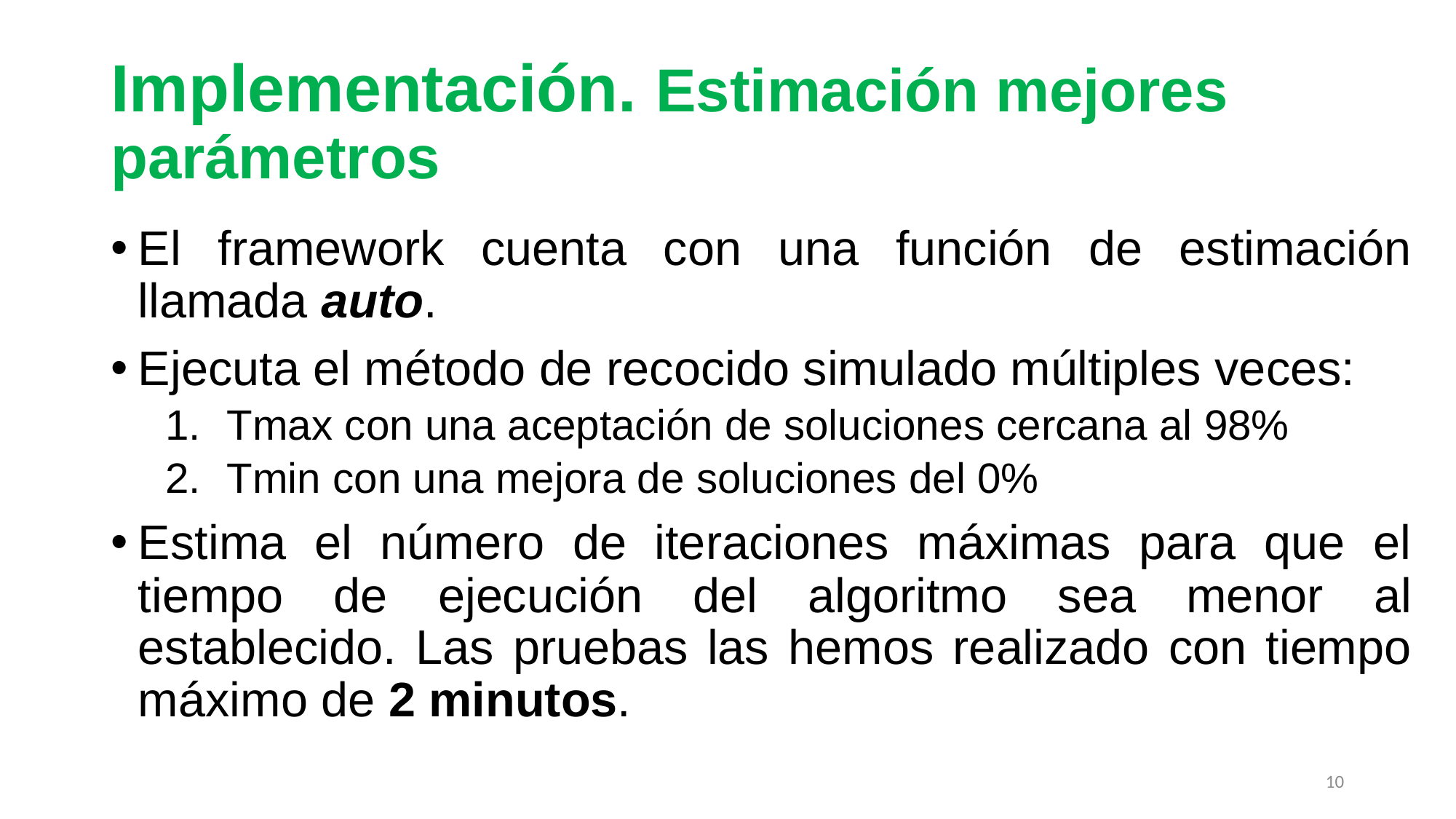

# Implementación. Estimación mejores parámetros
El framework cuenta con una función de estimación llamada auto.
Ejecuta el método de recocido simulado múltiples veces:
Tmax con una aceptación de soluciones cercana al 98%
Tmin con una mejora de soluciones del 0%
Estima el número de iteraciones máximas para que el tiempo de ejecución del algoritmo sea menor al establecido. Las pruebas las hemos realizado con tiempo máximo de 2 minutos.
10